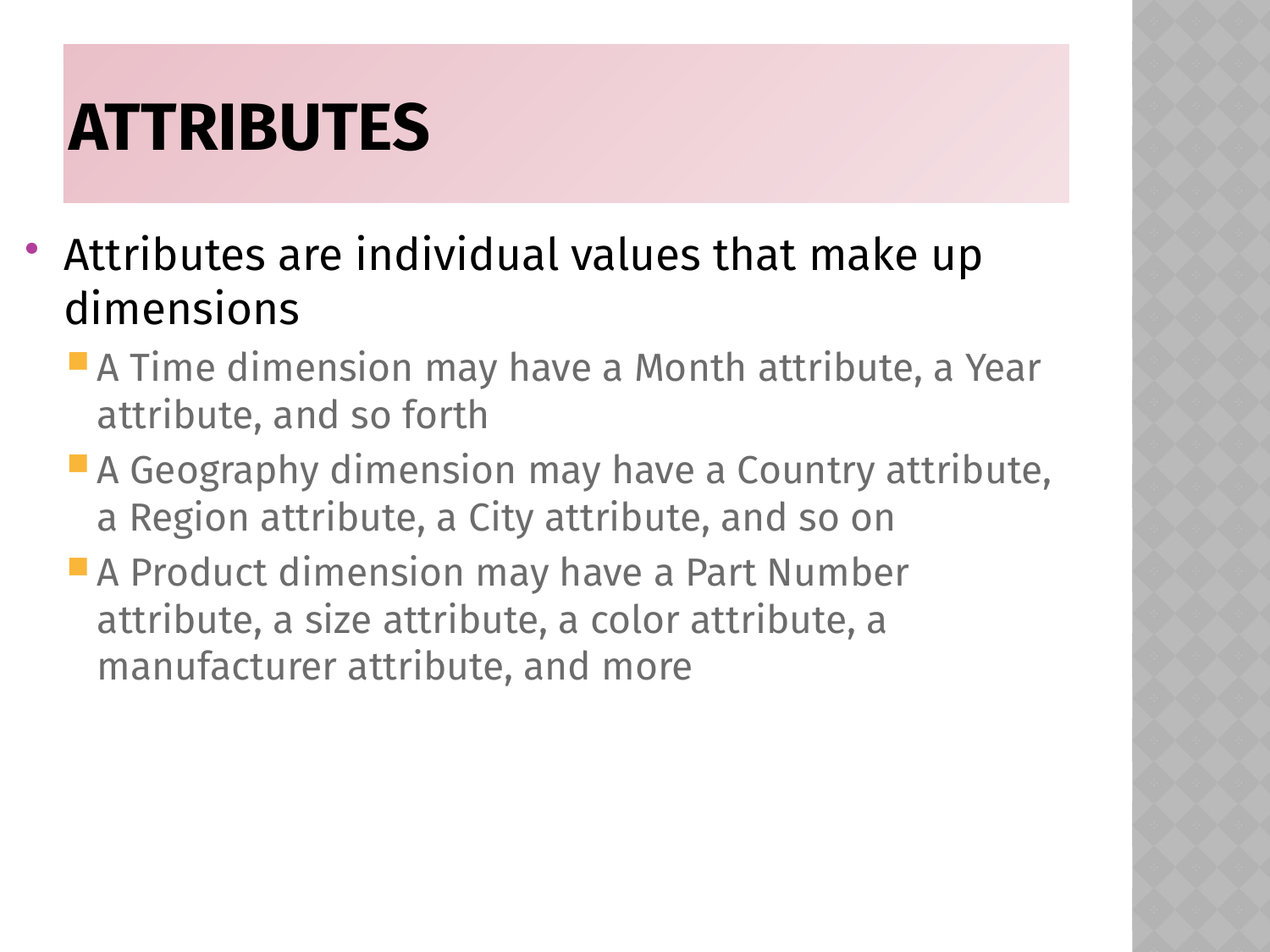

# Attributes
Attributes are individual values that make up dimensions
A Time dimension may have a Month attribute, a Year attribute, and so forth
A Geography dimension may have a Country attribute, a Region attribute, a City attribute, and so on
A Product dimension may have a Part Number attribute, a size attribute, a color attribute, a manufacturer attribute, and more